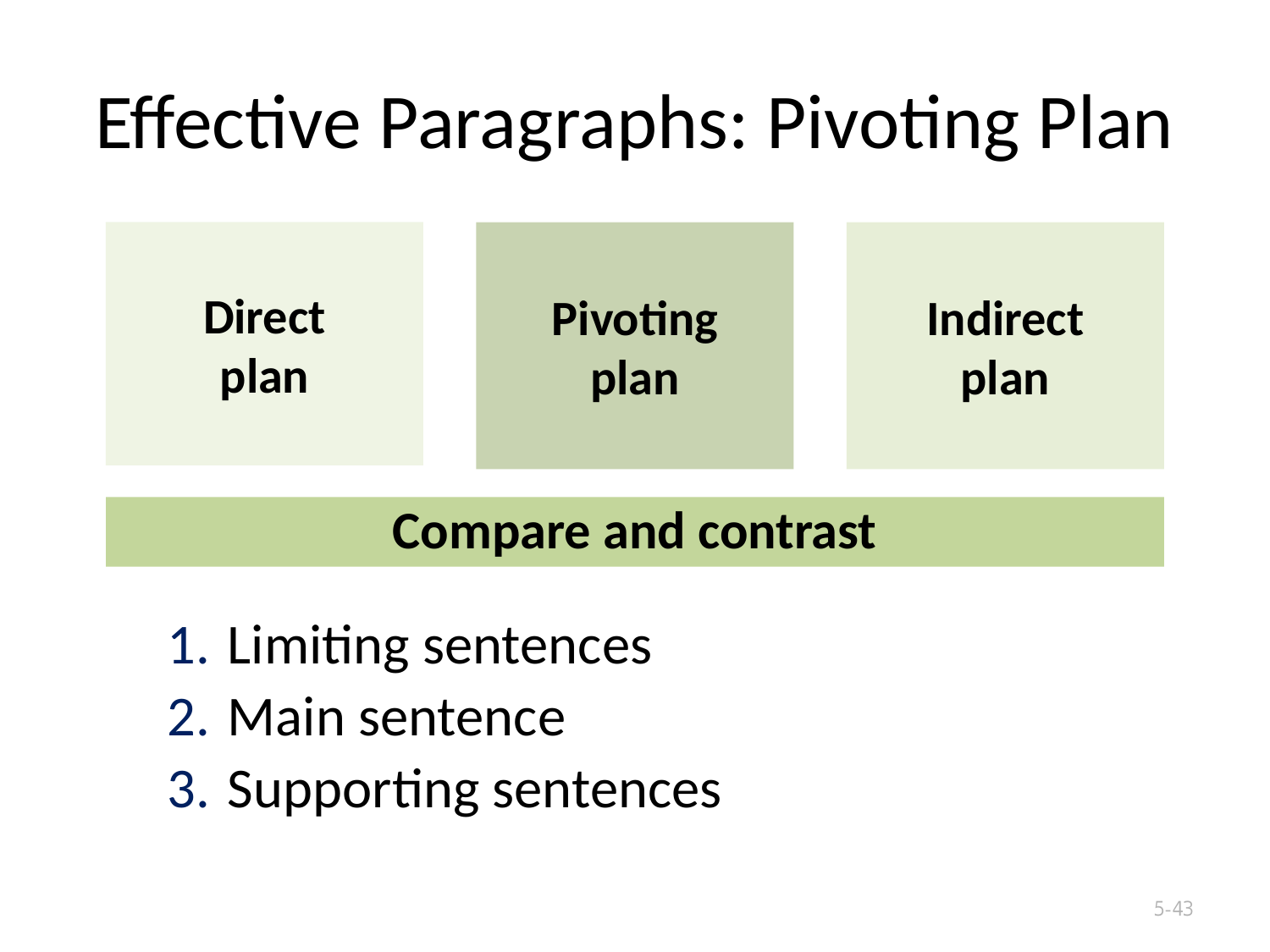

# Effective Paragraphs: Pivoting Plan
Pivoting
plan

Indirect
plan

Direct
plan
Compare and contrast
 Limiting sentences
 Main sentence
 Supporting sentences
Copyright © 2019 by Nelson Education Ltd.
5-43